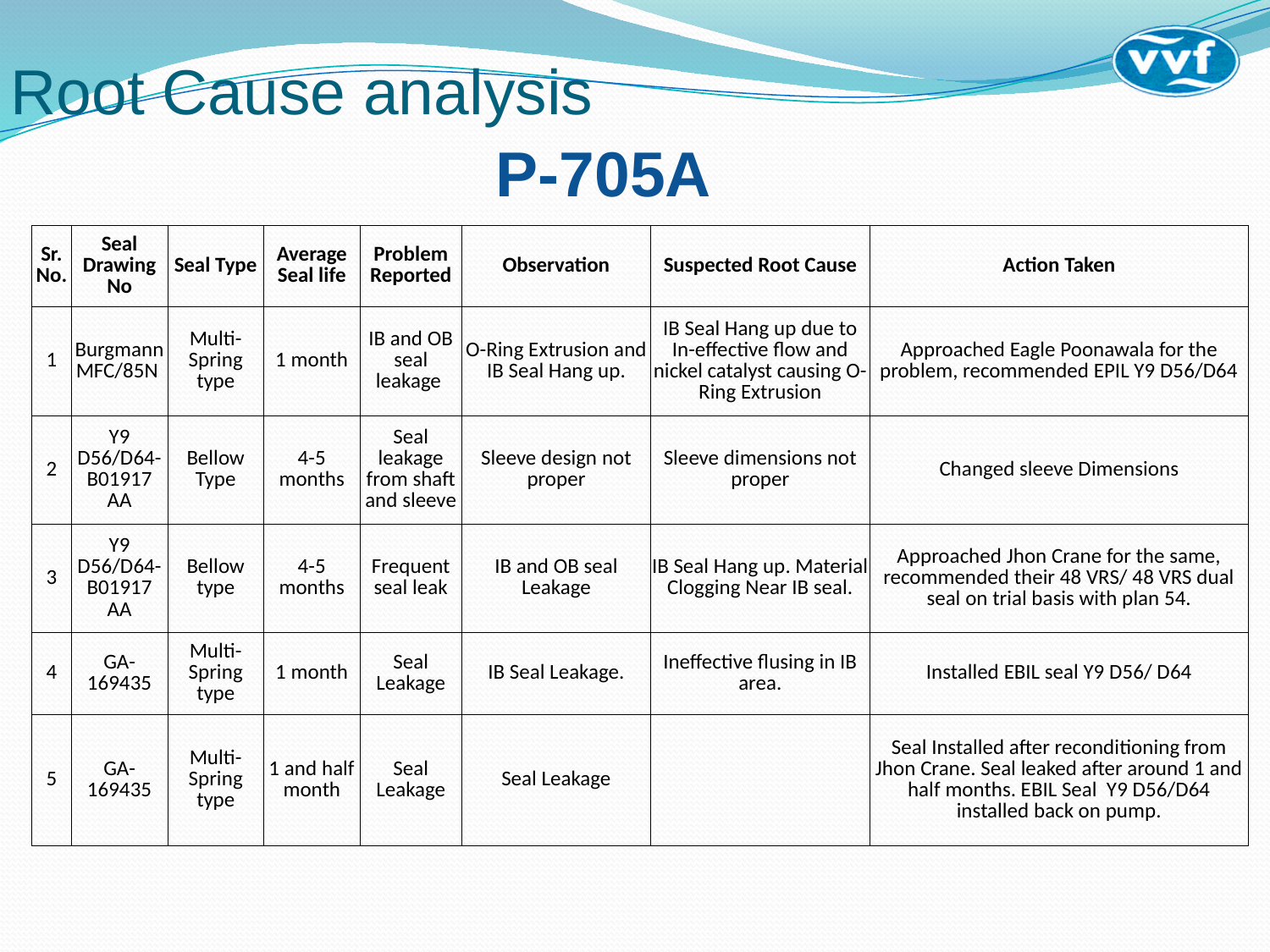

# Root Cause analysis
P-705A
| Sr. No. | Seal Drawing No | Seal Type | Average Seal life | Problem Reported | Observation | Suspected Root Cause | Action Taken |
| --- | --- | --- | --- | --- | --- | --- | --- |
| 1 | Burgmann MFC/85N | Multi-Spring type | 1 month | IB and OB seal leakage | O-Ring Extrusion and IB Seal Hang up. | IB Seal Hang up due to In-effective flow and nickel catalyst causing O-Ring Extrusion | Approached Eagle Poonawala for the problem, recommended EPIL Y9 D56/D64 |
| 2 | Y9 D56/D64-B01917 AA | Bellow Type | 4-5 months | Seal leakage from shaft and sleeve | Sleeve design not proper | Sleeve dimensions not proper | Changed sleeve Dimensions |
| 3 | Y9 D56/D64-B01917 AA | Bellow type | 4-5 months | Frequent seal leak | IB and OB seal Leakage | IB Seal Hang up. Material Clogging Near IB seal. | Approached Jhon Crane for the same, recommended their 48 VRS/ 48 VRS dual seal on trial basis with plan 54. |
| 4 | GA-169435 | Multi-Spring type | 1 month | Seal Leakage | IB Seal Leakage. | Ineffective flusing in IB area. | Installed EBIL seal Y9 D56/ D64 |
| 5 | GA-169435 | Multi-Spring type | 1 and half month | Seal Leakage | Seal Leakage |  | Seal Installed after reconditioning from Jhon Crane. Seal leaked after around 1 and half months. EBIL Seal Y9 D56/D64 installed back on pump. |